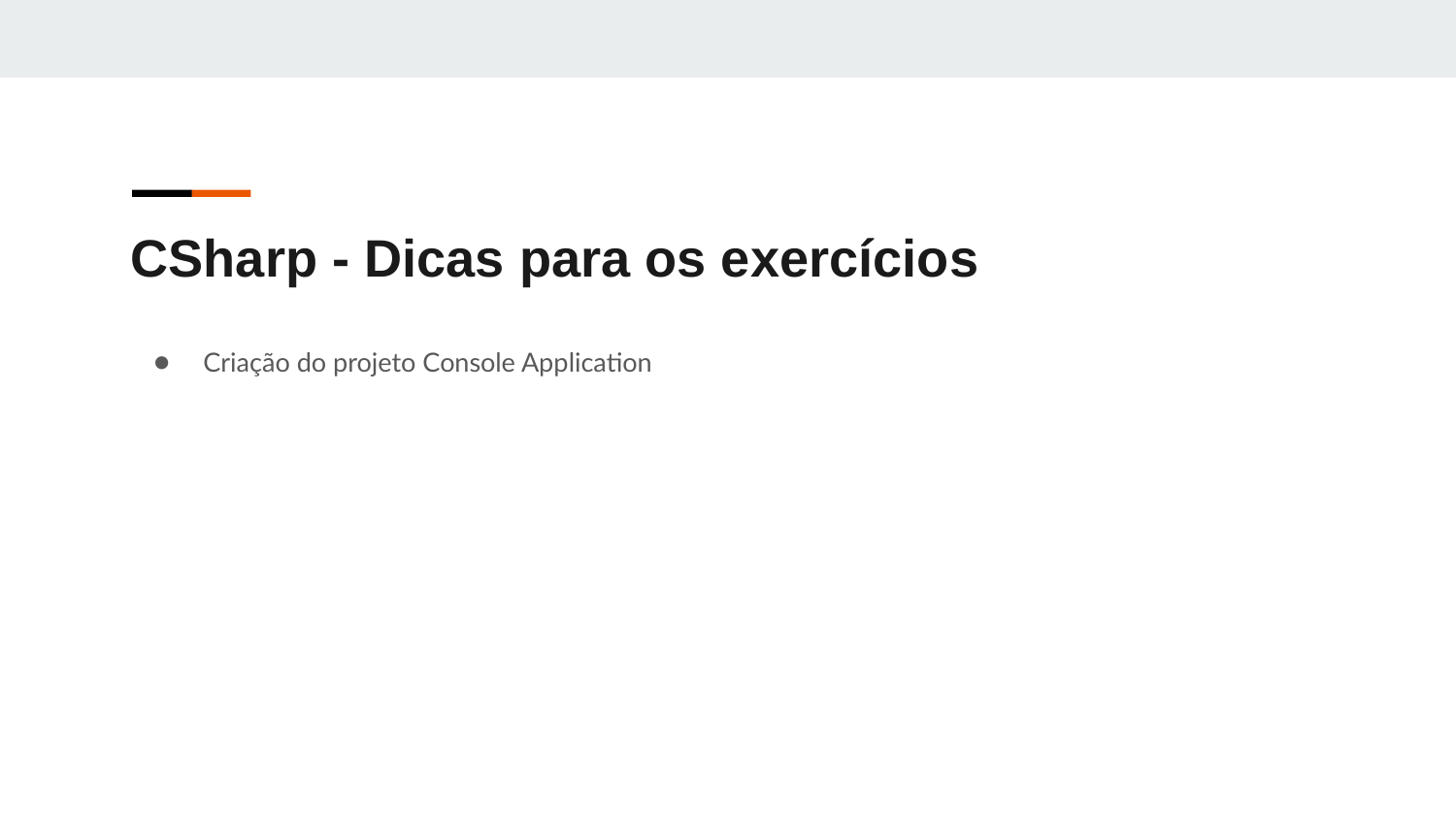

CSharp - Dicas para os exercícios
Criação do projeto Console Application